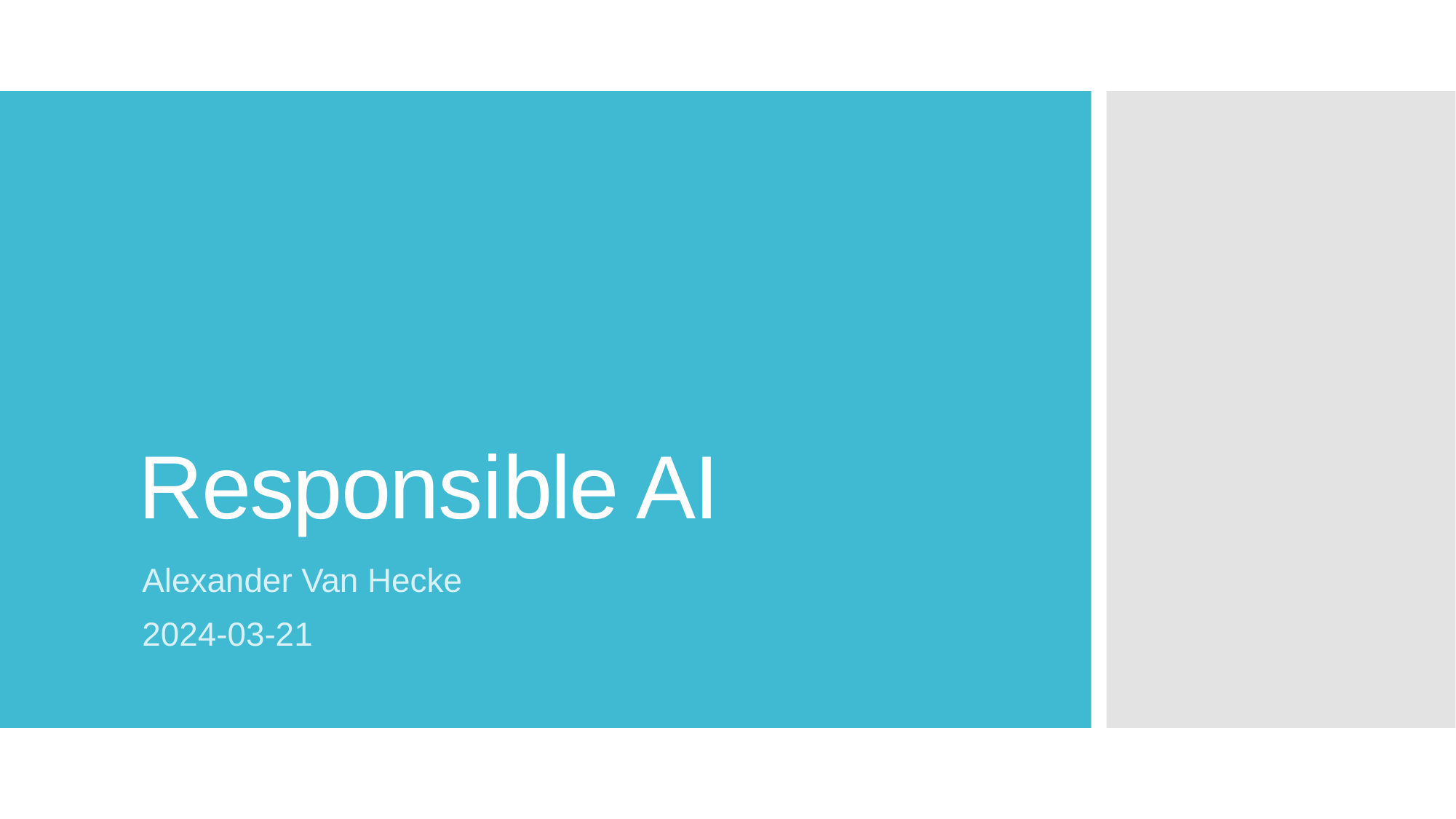

# Responsible AI
Alexander Van Hecke
2024-03-21